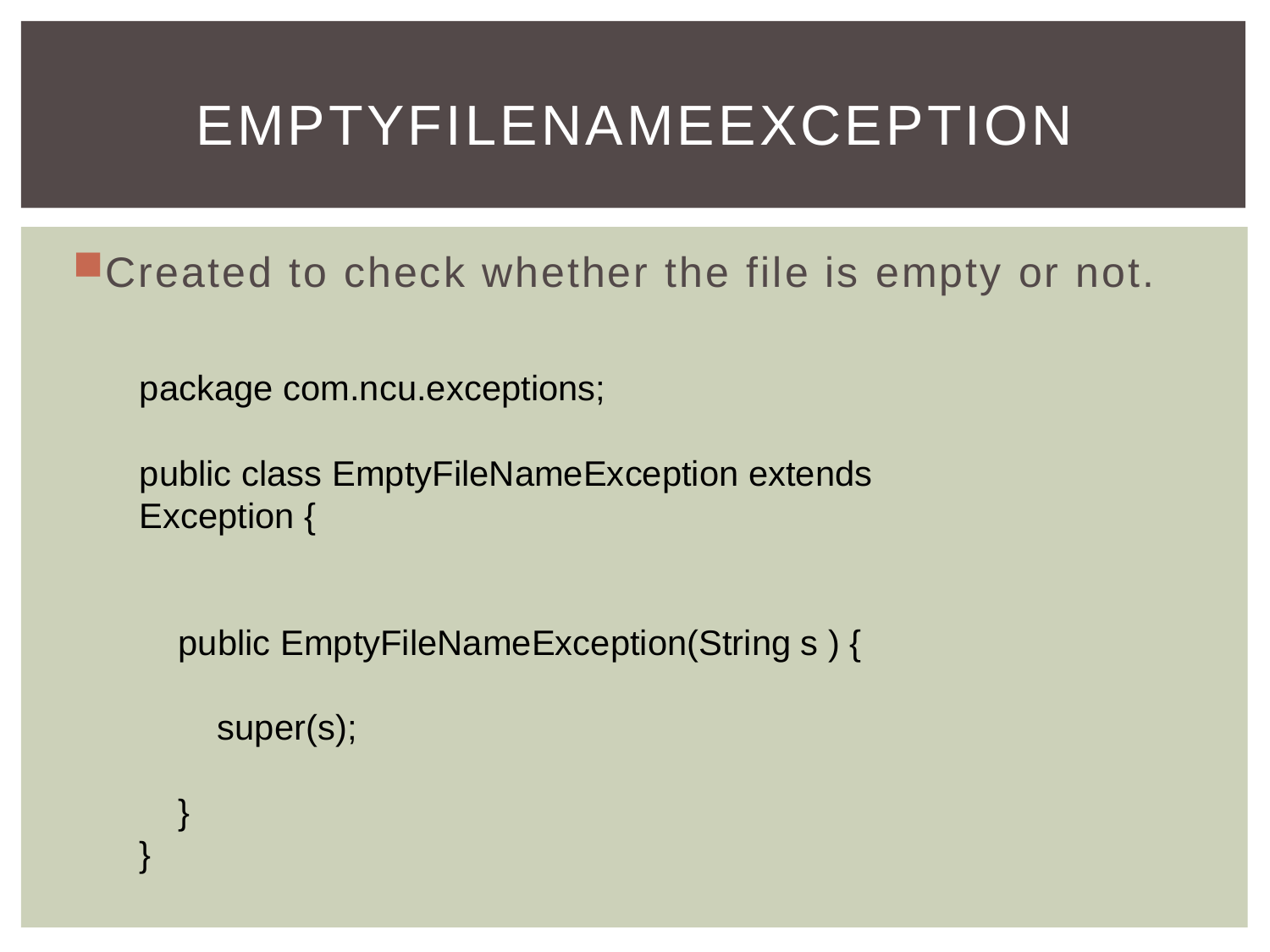

# EmptyFileNameException
Created to check whether the file is empty or not.
package com.ncu.exceptions;

public class EmptyFileNameException extends Exception {

    public EmptyFileNameException(String s ) {

        super(s);

    }
}